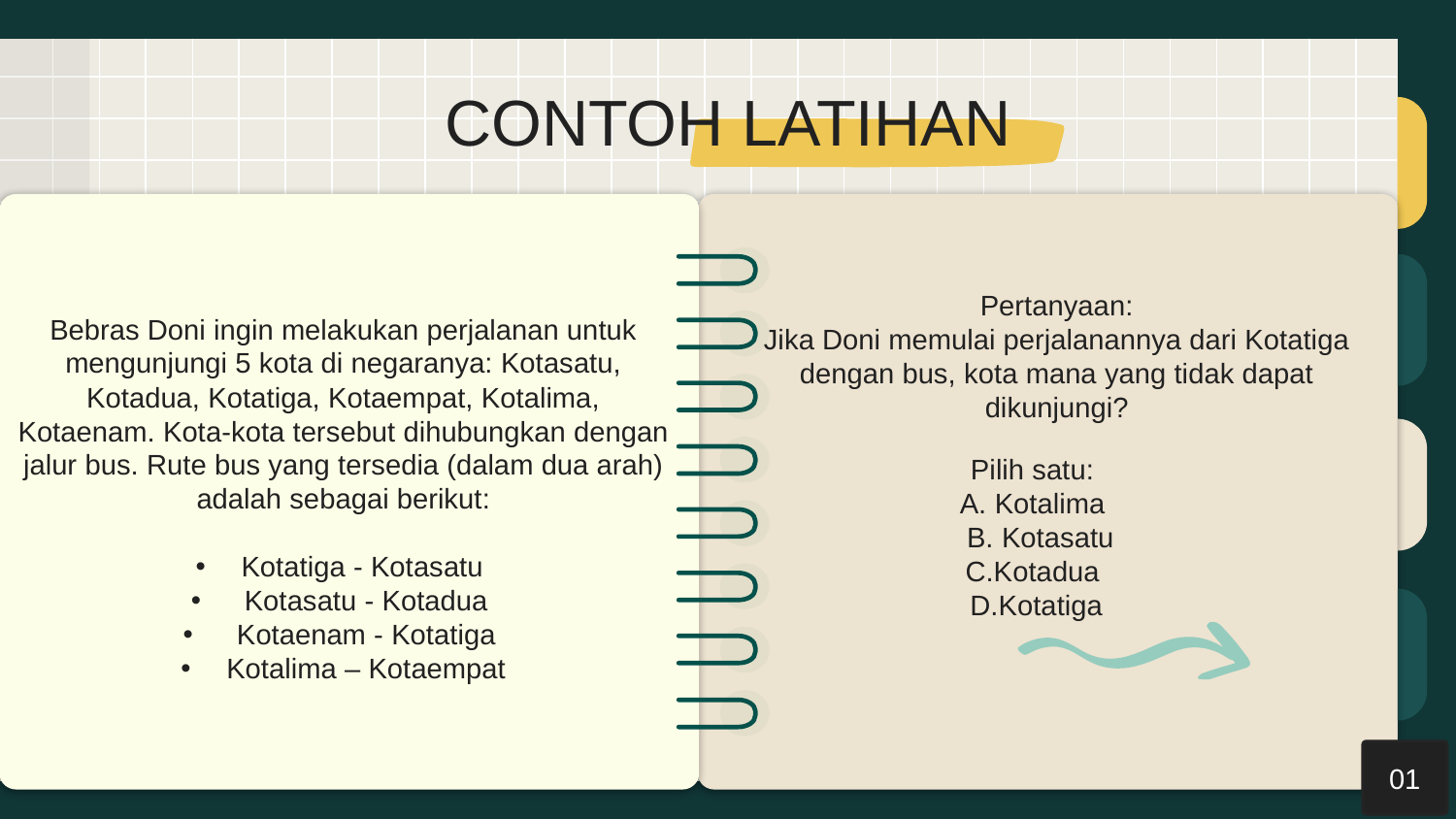

# CONTOH LATIHAN

Bebras Doni ingin melakukan perjalanan untuk mengunjungi 5 kota di negaranya: Kotasatu, Kotadua, Kotatiga, Kotaempat, Kotalima, Kotaenam. Kota-kota tersebut dihubungkan dengan jalur bus. Rute bus yang tersedia (dalam dua arah) adalah sebagai berikut:

Kotatiga - Kotasatu
 Kotasatu - Kotadua
 Kotaenam - Kotatiga
Kotalima – Kotaempat
Pertanyaan:
Jika Doni memulai perjalanannya dari Kotatiga dengan bus, kota mana yang tidak dapat dikunjungi?
Pilih satu:
A. Kotalima
 B. Kotasatu
C.Kotadua
D.Kotatiga

01